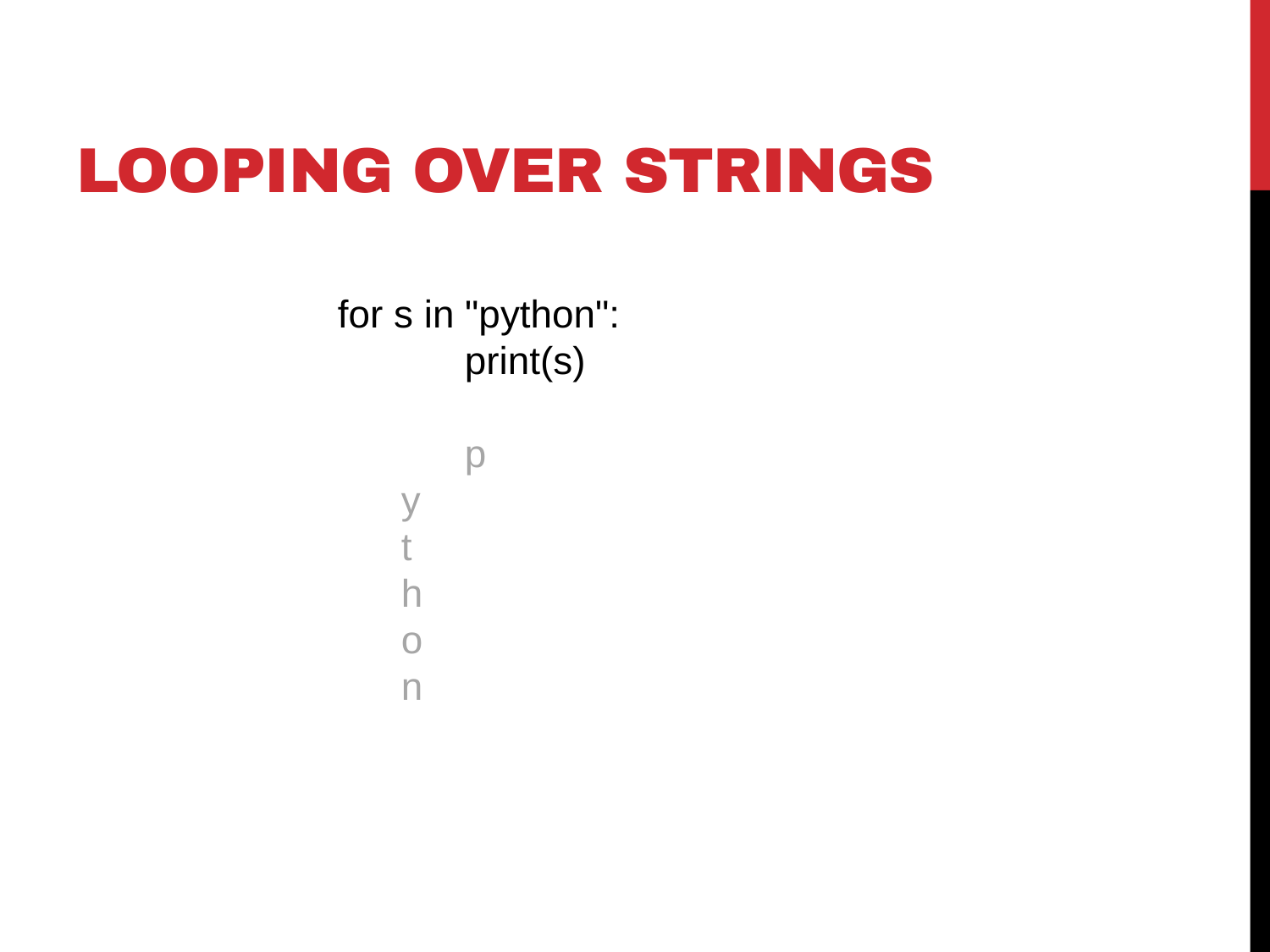

# looping over strings
for s in "python":
	print(s)

	p
y
t
h
o
n